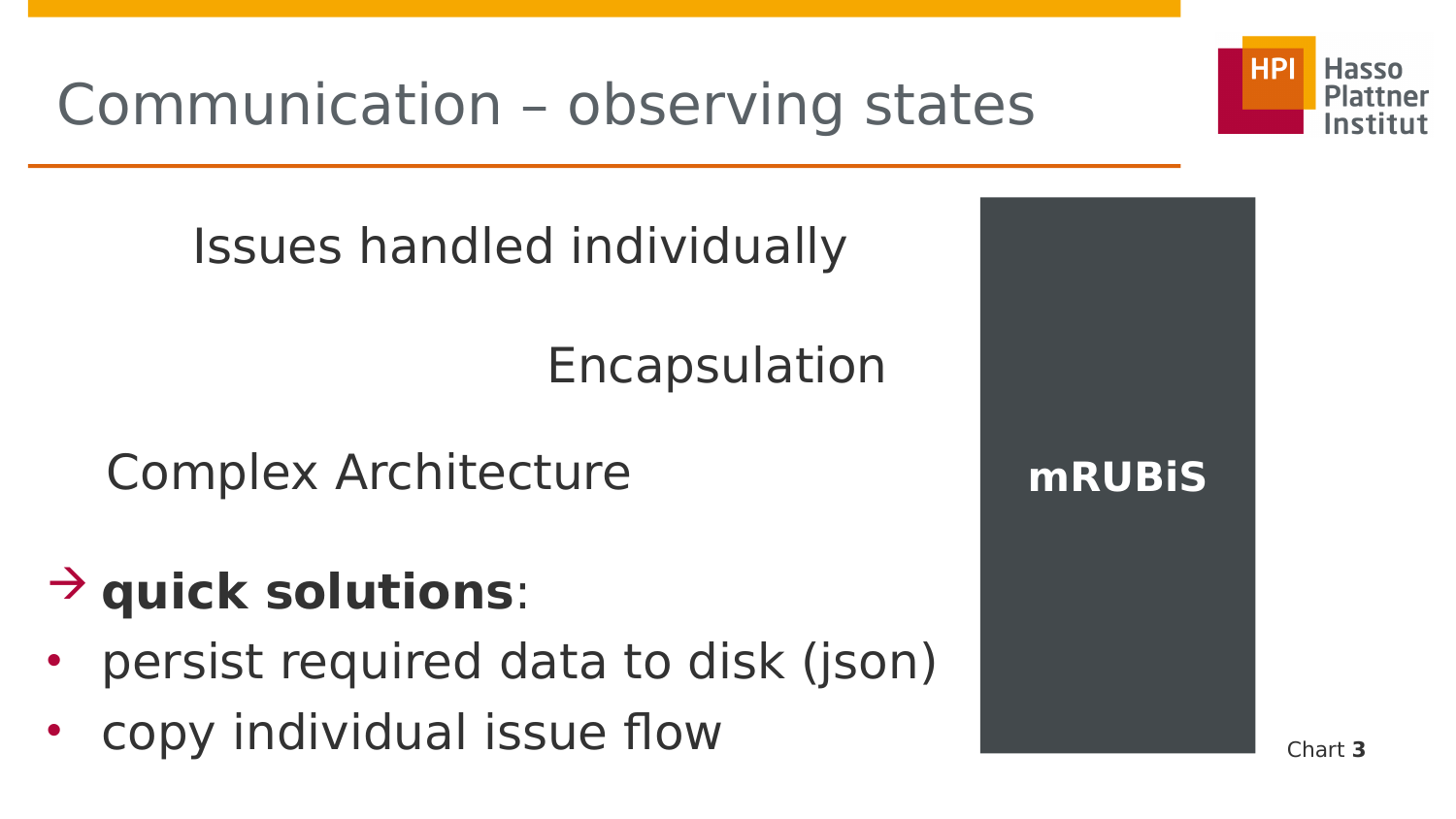

# Communication – observing states
mRUBiS
Issues handled individually
Encapsulation
Complex Architecture
quick solutions:
persist required data to disk (json)
copy individual issue flow
Chart 3